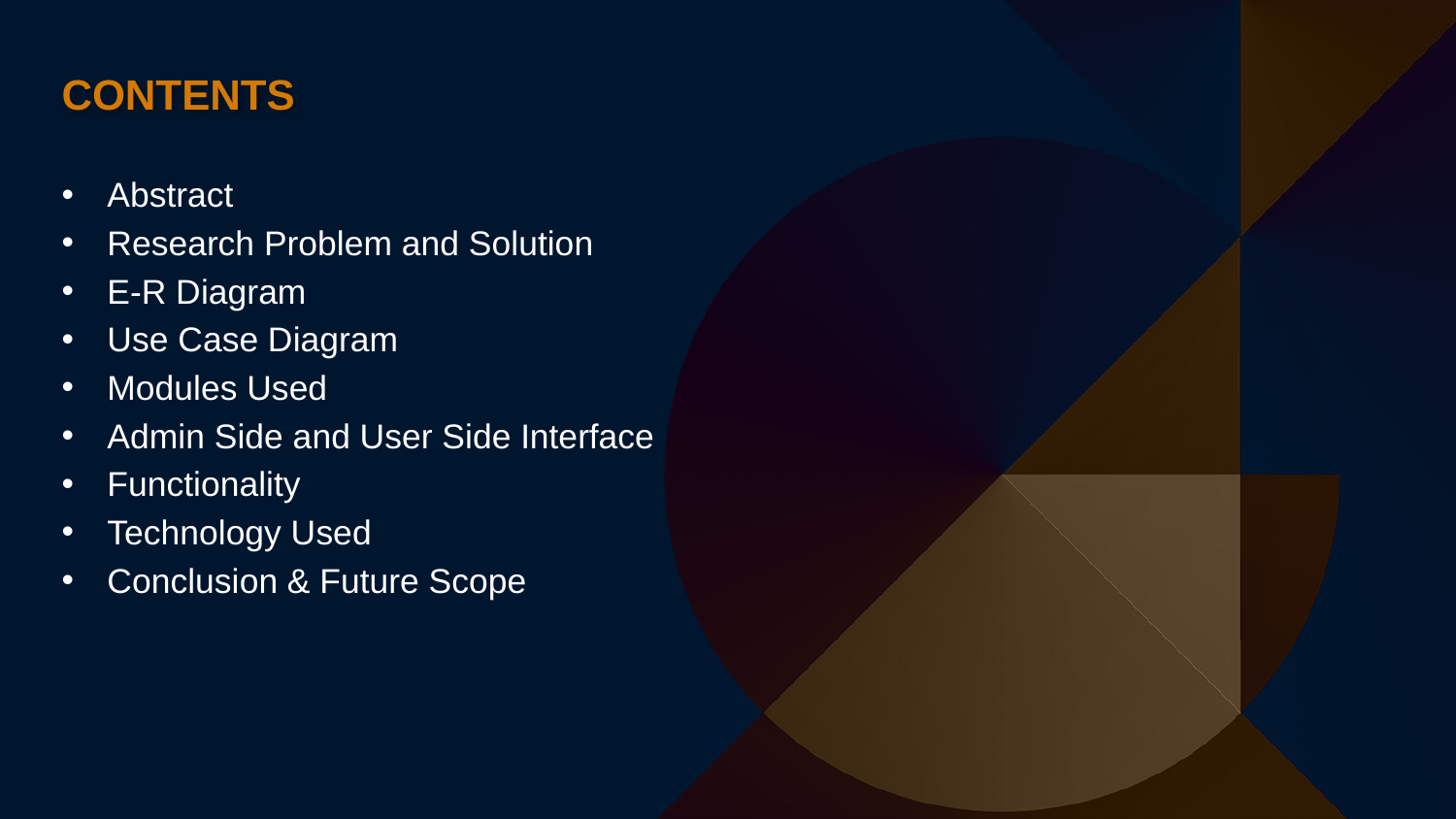

# CONTENTS

Abstract
Research Problem and Solution
E-R Diagram
Use Case Diagram
Modules Used
Admin Side and User Side Interface
Functionality
Technology Used
Conclusion & Future Scope